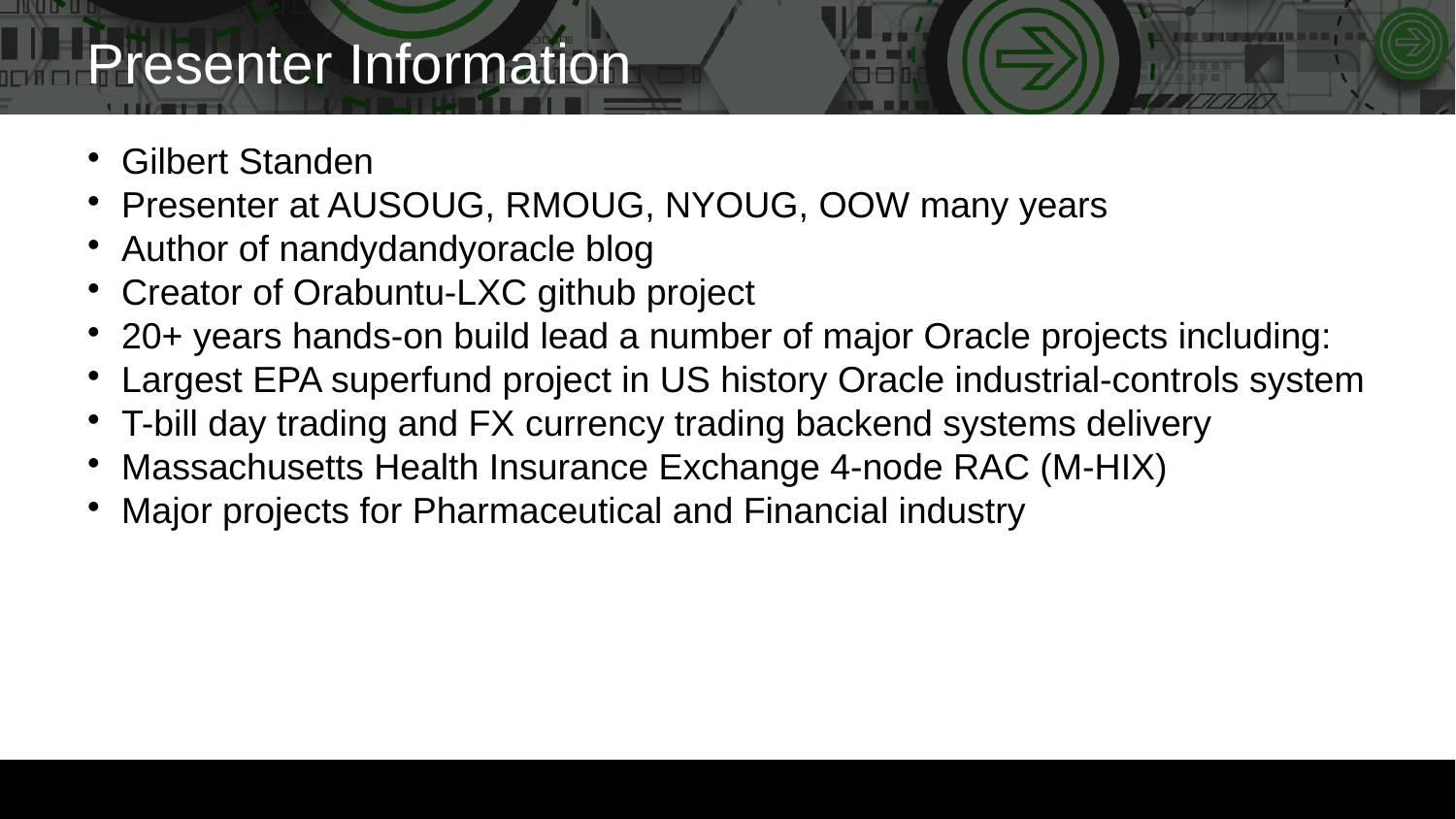

Presenter Information
Gilbert Standen
Presenter at AUSOUG, RMOUG, NYOUG, OOW many years
Author of nandydandyoracle blog
Creator of Orabuntu-LXC github project
20+ years hands-on build lead a number of major Oracle projects including:
Largest EPA superfund project in US history Oracle industrial-controls system
T-bill day trading and FX currency trading backend systems delivery
Massachusetts Health Insurance Exchange 4-node RAC (M-HIX)
Major projects for Pharmaceutical and Financial industry